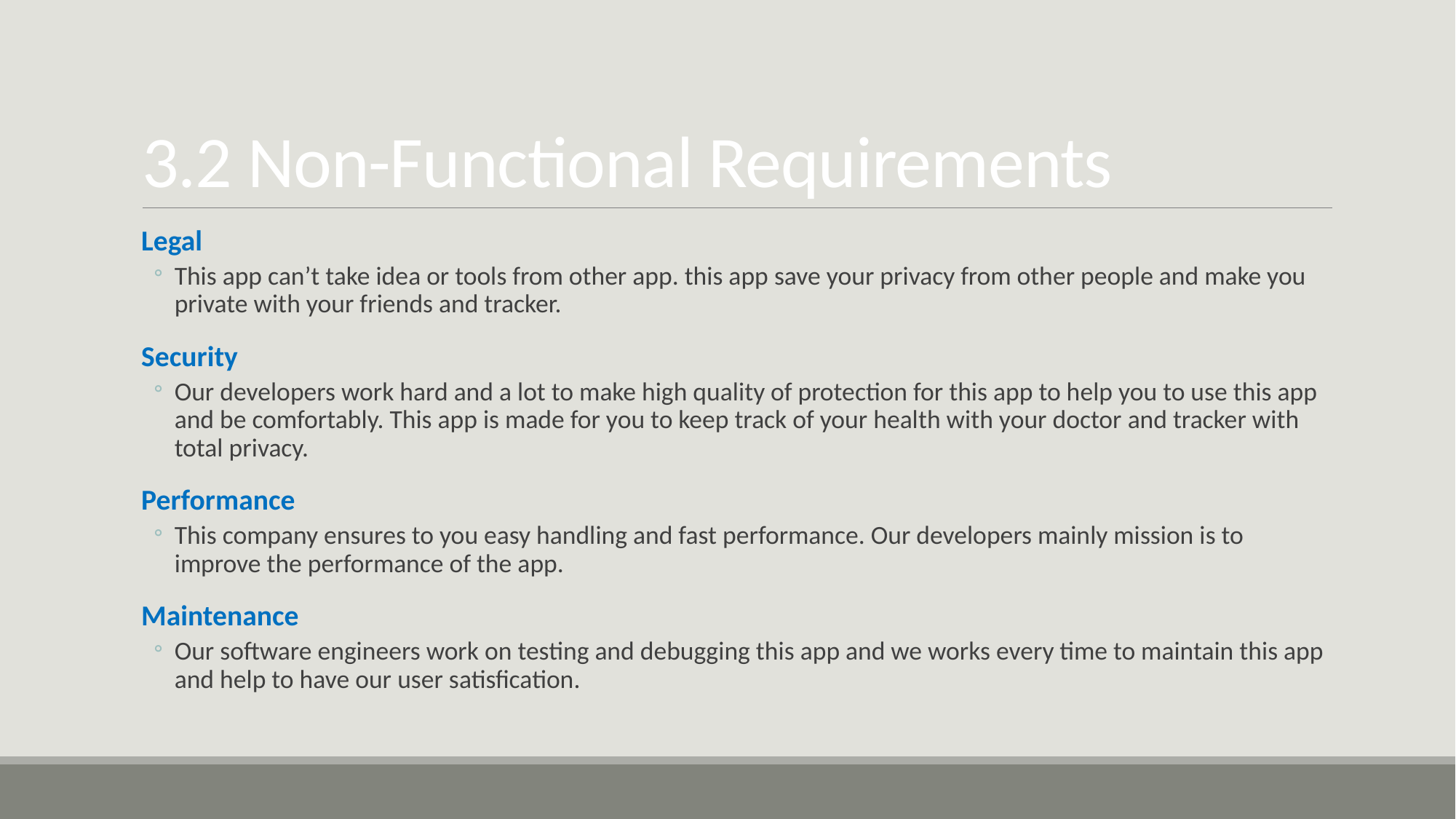

# 3.2 Non-Functional Requirements
Legal
This app can’t take idea or tools from other app. this app save your privacy from other people and make you private with your friends and tracker.
Security
Our developers work hard and a lot to make high quality of protection for this app to help you to use this app and be comfortably. This app is made for you to keep track of your health with your doctor and tracker with total privacy.
Performance
This company ensures to you easy handling and fast performance. Our developers mainly mission is to improve the performance of the app.
Maintenance
Our software engineers work on testing and debugging this app and we works every time to maintain this app and help to have our user satisfication.